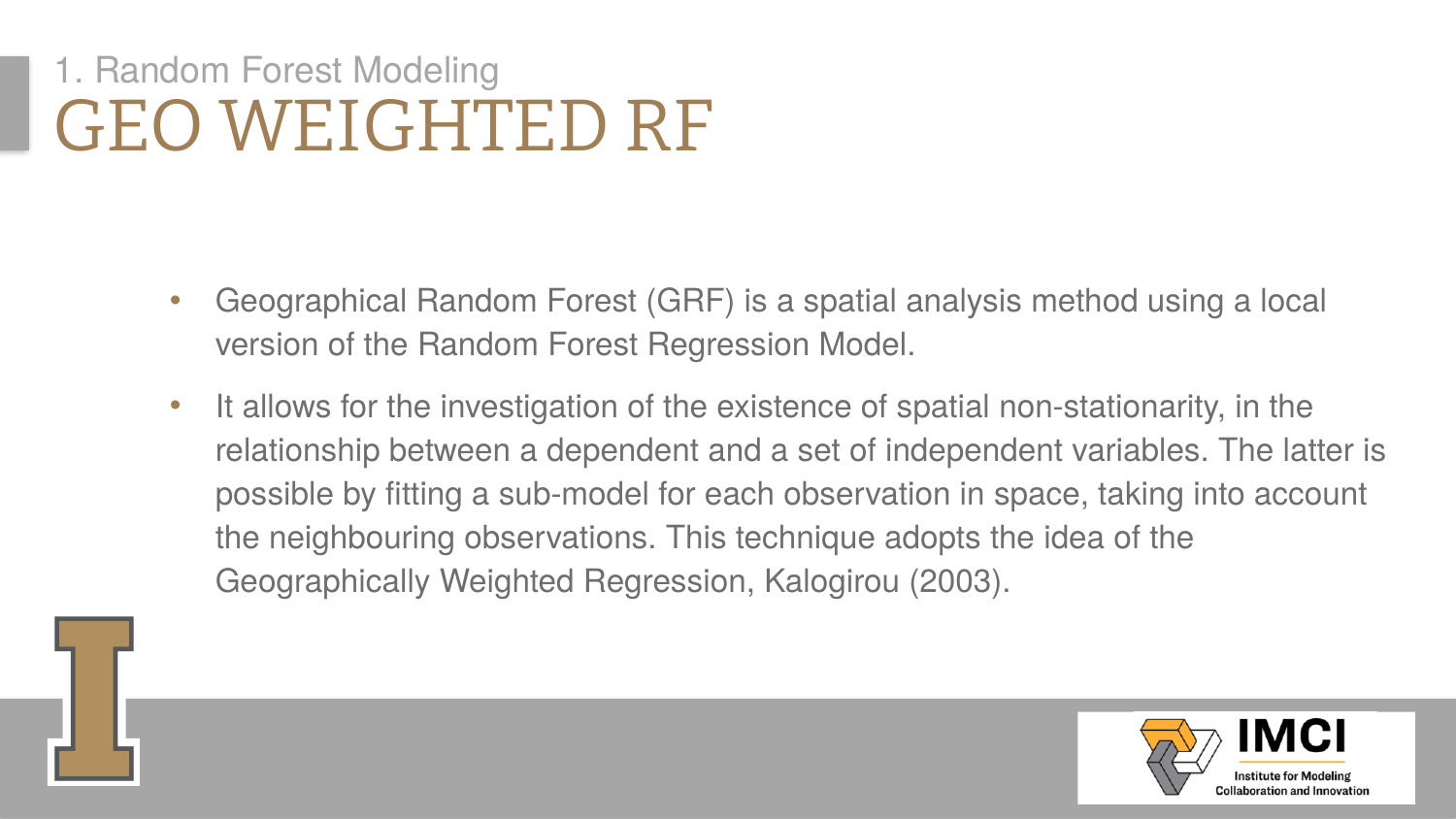

1. Random Forest Modeling

# Geo Weighted RF

Geographical Random Forest (GRF) is a spatial analysis method using a local version of the Random Forest Regression Model.
It allows for the investigation of the existence of spatial non-stationarity, in the relationship between a dependent and a set of independent variables. The latter is possible by fitting a sub-model for each observation in space, taking into account the neighbouring observations. This technique adopts the idea of the Geographically Weighted Regression, Kalogirou (2003).